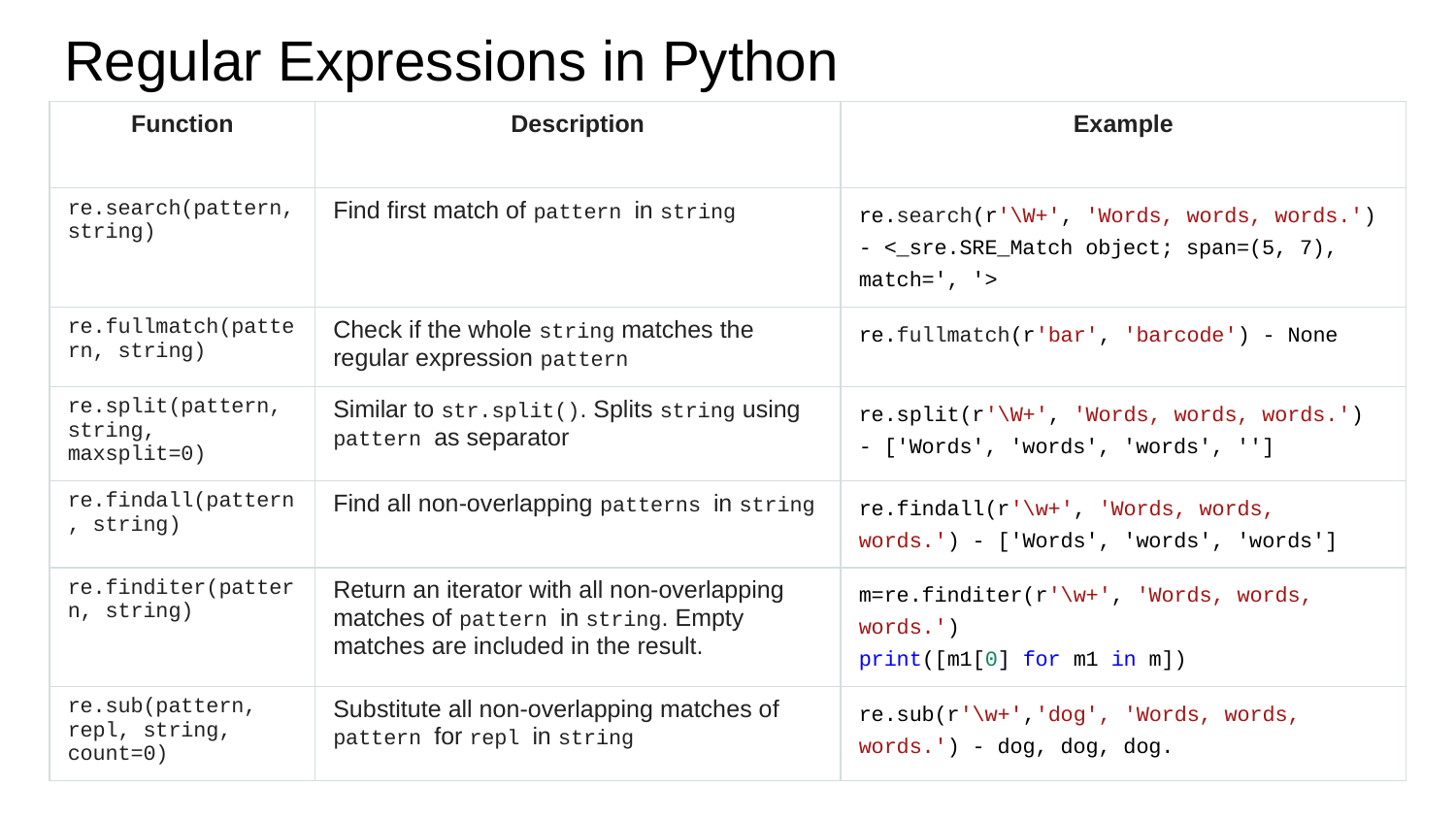

# Regular Expressions in Python
| Function | Description | Example |
| --- | --- | --- |
| re.search(pattern, string) | Find first match of pattern in string | re.search(r'\W+', 'Words, words, words.') - <\_sre.SRE\_Match object; span=(5, 7), match=', '> |
| re.fullmatch(pattern, string) | Check if the whole string matches the regular expression pattern | re.fullmatch(r'bar', 'barcode') - None |
| re.split(pattern, string, maxsplit=0) | Similar to str.split(). Splits string using pattern as separator | re.split(r'\W+', 'Words, words, words.') - ['Words', 'words', 'words', ''] |
| re.findall(pattern, string) | Find all non-overlapping patterns in string | re.findall(r'\w+', 'Words, words, words.') - ['Words', 'words', 'words'] |
| re.finditer(pattern, string) | Return an iterator with all non-overlapping matches of pattern in string. Empty matches are included in the result. | m=re.finditer(r'\w+', 'Words, words, words.') print([m1[0] for m1 in m]) |
| re.sub(pattern, repl, string, count=0) | Substitute all non-overlapping matches of pattern for repl in string | re.sub(r'\w+','dog', 'Words, words, words.') - dog, dog, dog. |